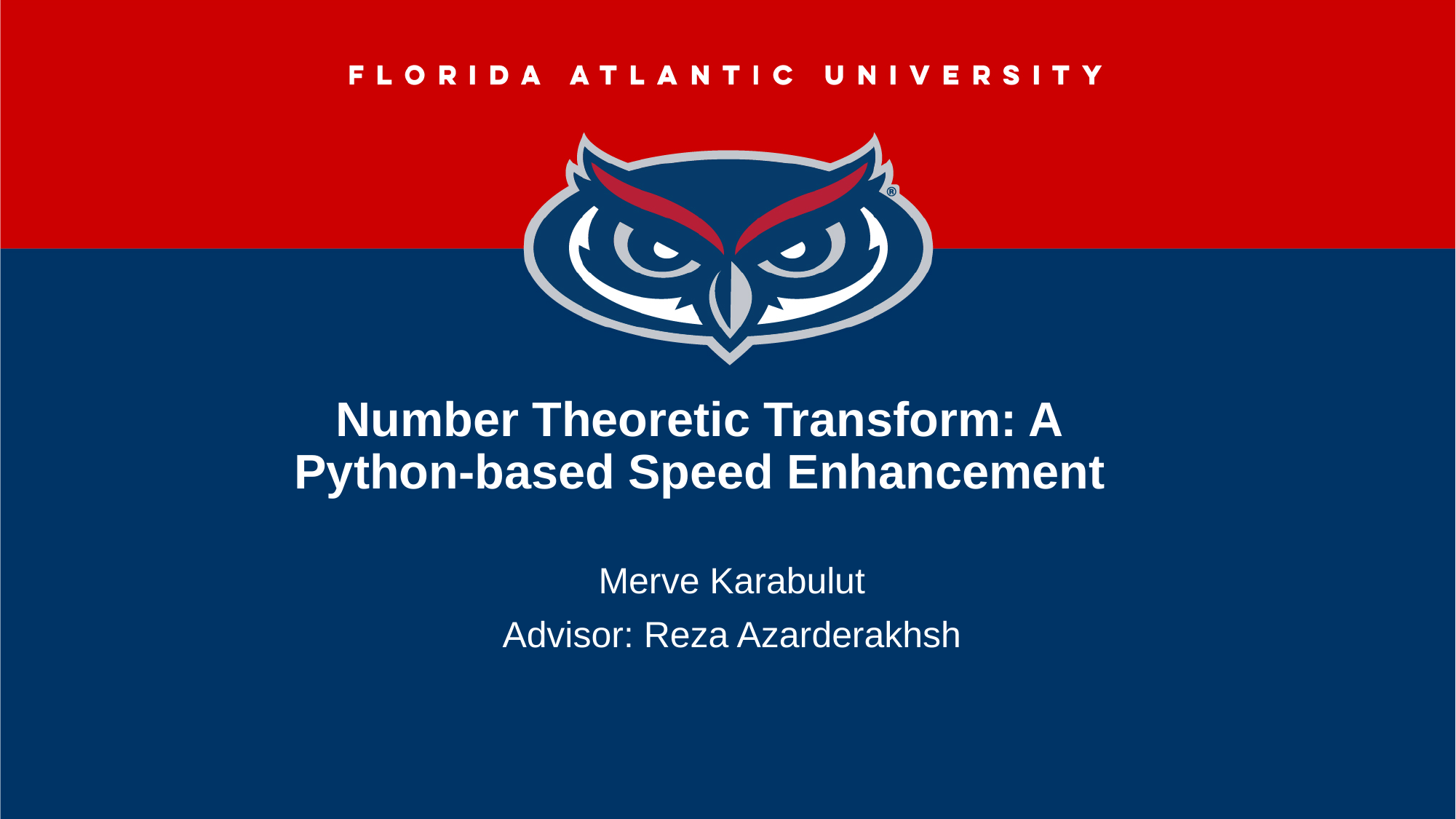

# Number Theoretic Transform: A Python-based Speed Enhancement
Merve Karabulut
Advisor: Reza Azarderakhsh